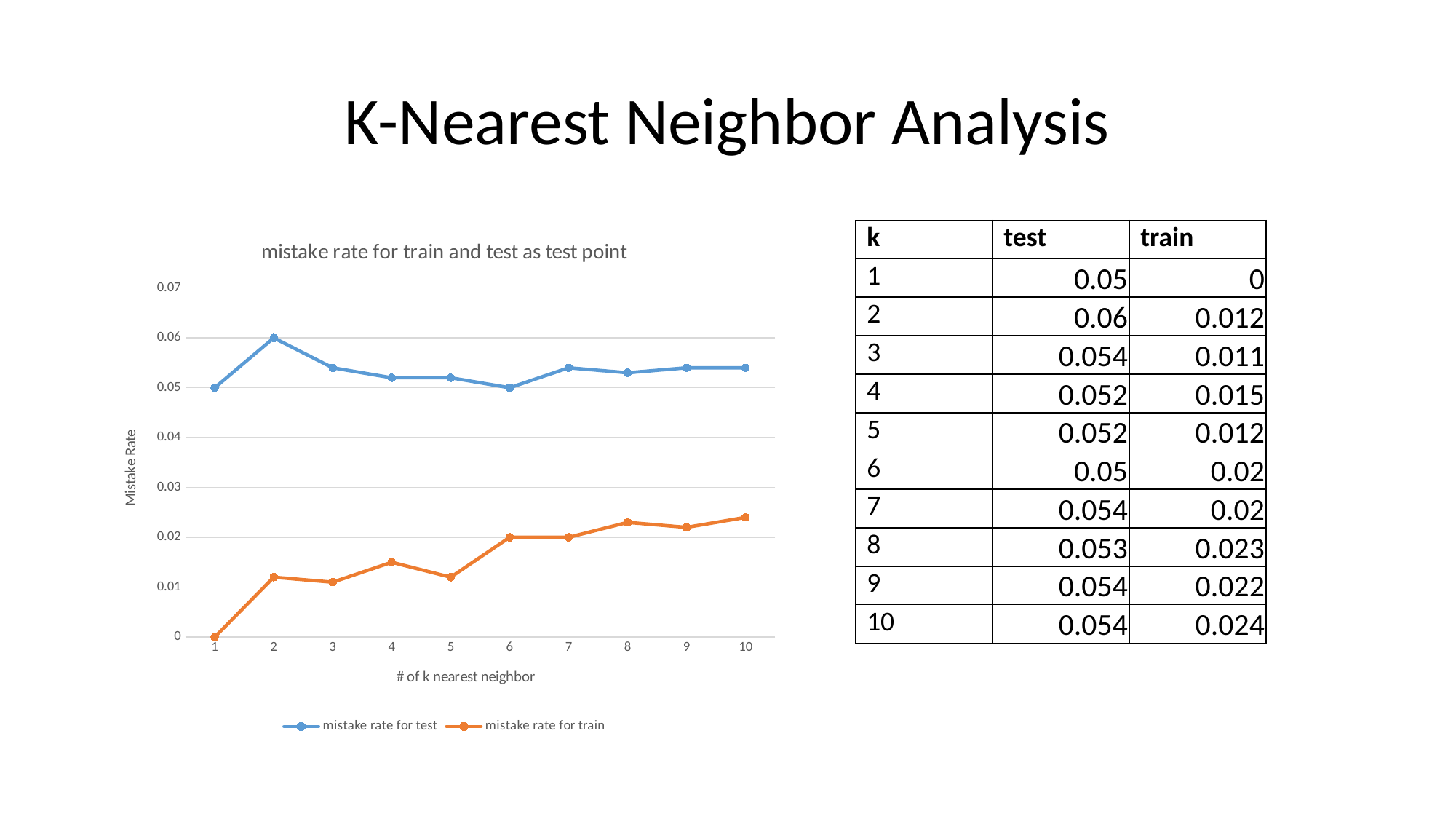

# K-Nearest Neighbor Analysis

### Chart: mistake rate for train and test as test point

| Category | mistake rate for test | mistake rate for train |
|---|---|---|
| 1.0 | 0.05 | 0.0 |
| 2.0 | 0.06 | 0.012 |
| 3.0 | 0.054 | 0.011 |
| 4.0 | 0.052 | 0.015 |
| 5.0 | 0.052 | 0.012 |
| 6.0 | 0.05 | 0.02 |
| 7.0 | 0.054 | 0.02 |
| 8.0 | 0.053 | 0.023 |
| 9.0 | 0.054 | 0.022 |
| 10.0 | 0.054 | 0.024 |
| k | test | train |
| --- | --- | --- |
| 1 | 0.05 | 0 |
| 2 | 0.06 | 0.012 |
| 3 | 0.054 | 0.011 |
| 4 | 0.052 | 0.015 |
| 5 | 0.052 | 0.012 |
| 6 | 0.05 | 0.02 |
| 7 | 0.054 | 0.02 |
| 8 | 0.053 | 0.023 |
| 9 | 0.054 | 0.022 |
| 10 | 0.054 | 0.024 |